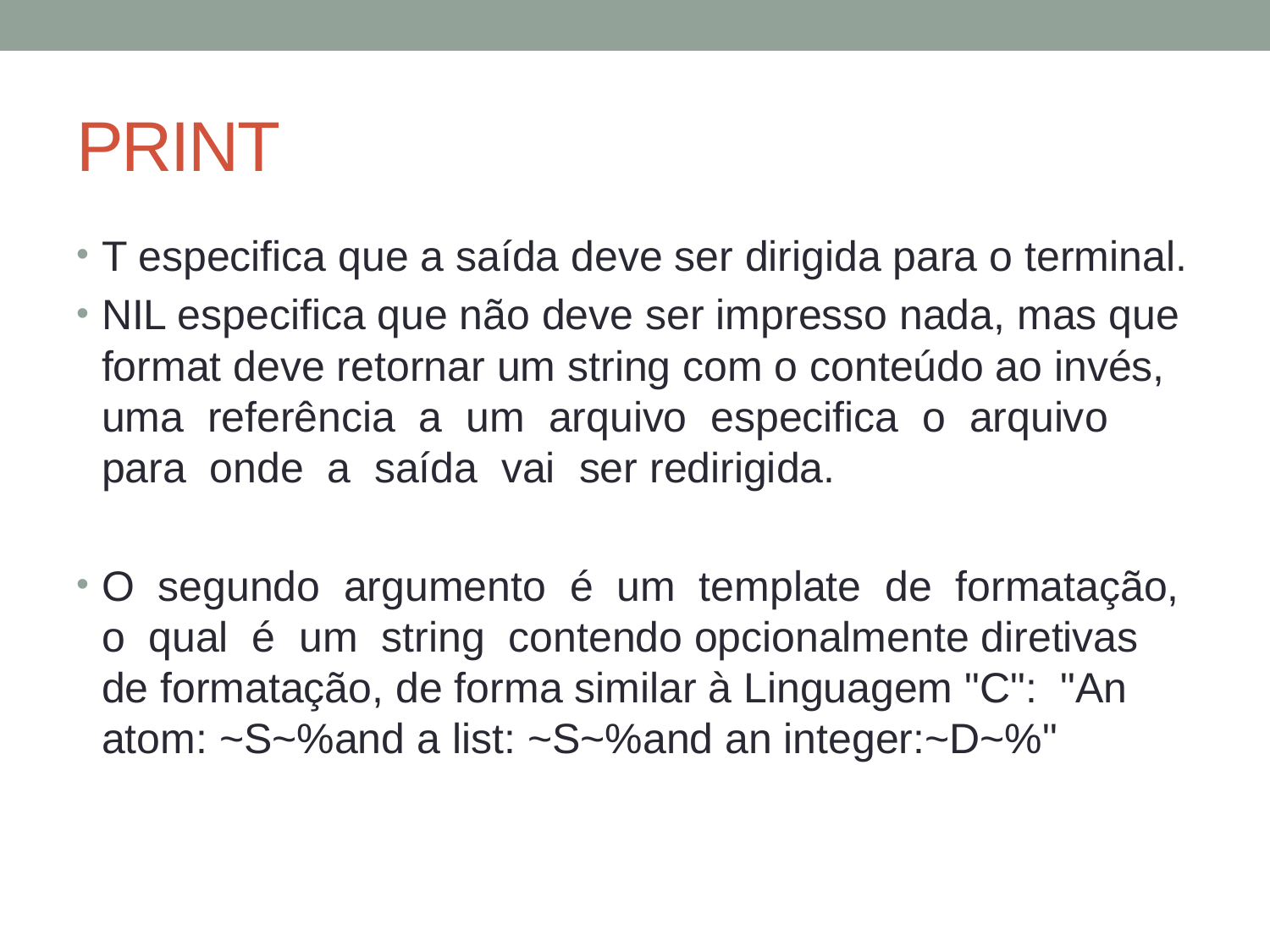

# PRINT
T especifica que a saída deve ser dirigida para o terminal.
NIL especifica que não deve ser impresso nada, mas que format deve retornar um string com o conteúdo ao invés, uma  referência  a  um  arquivo  especifica  o  arquivo  para  onde  a  saída  vai  ser redirigida.

O  segundo  argumento  é  um  template  de  formatação,  o  qual  é  um  string  contendo opcionalmente diretivas de formatação, de forma similar à Linguagem "C":  "An atom: ~S~%and a list: ~S~%and an integer:~D~%"